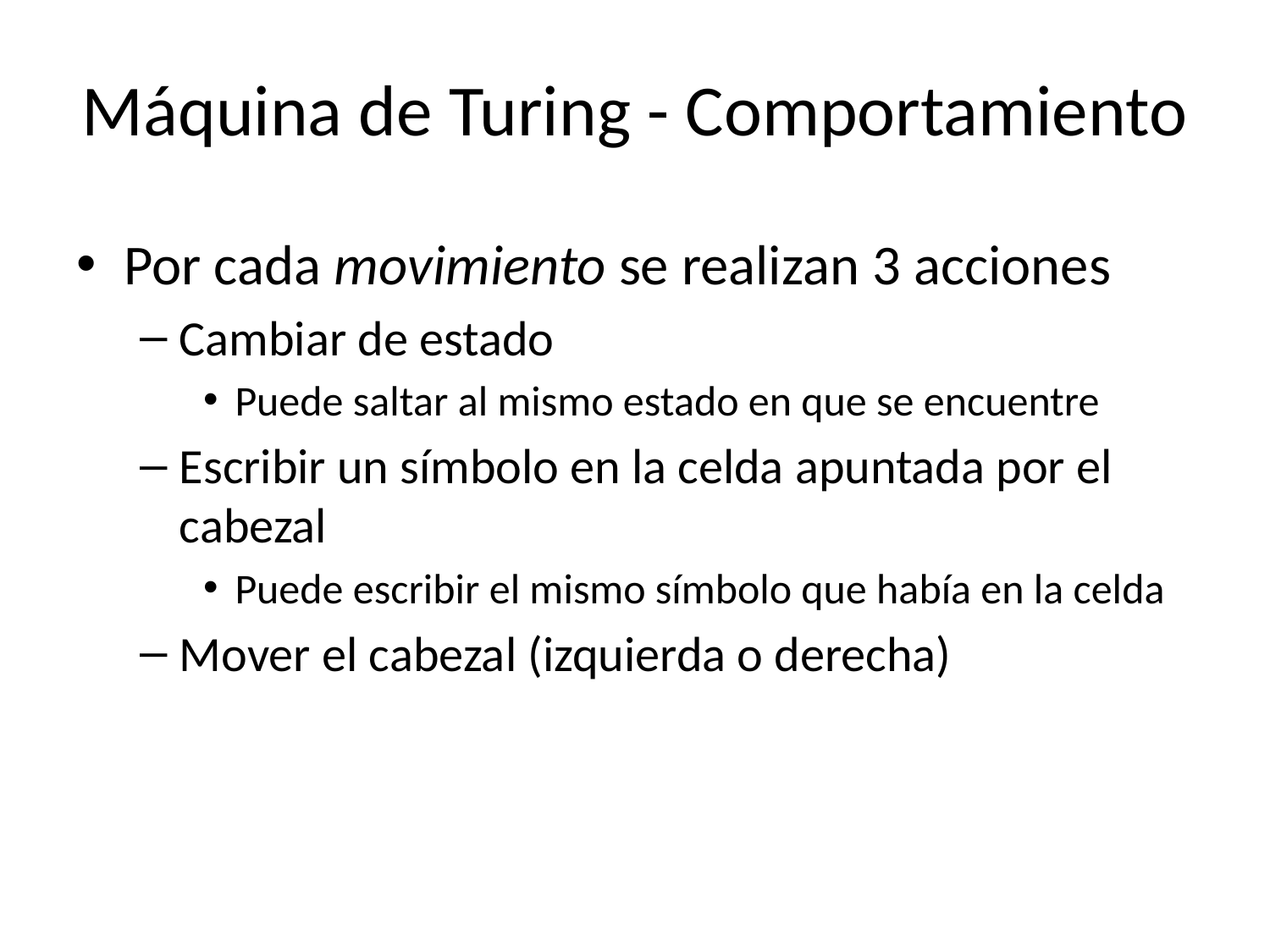

# Máquina de Turing - Comportamiento
Por cada movimiento se realizan 3 acciones
Cambiar de estado
Puede saltar al mismo estado en que se encuentre
Escribir un símbolo en la celda apuntada por el cabezal
Puede escribir el mismo símbolo que había en la celda
Mover el cabezal (izquierda o derecha)